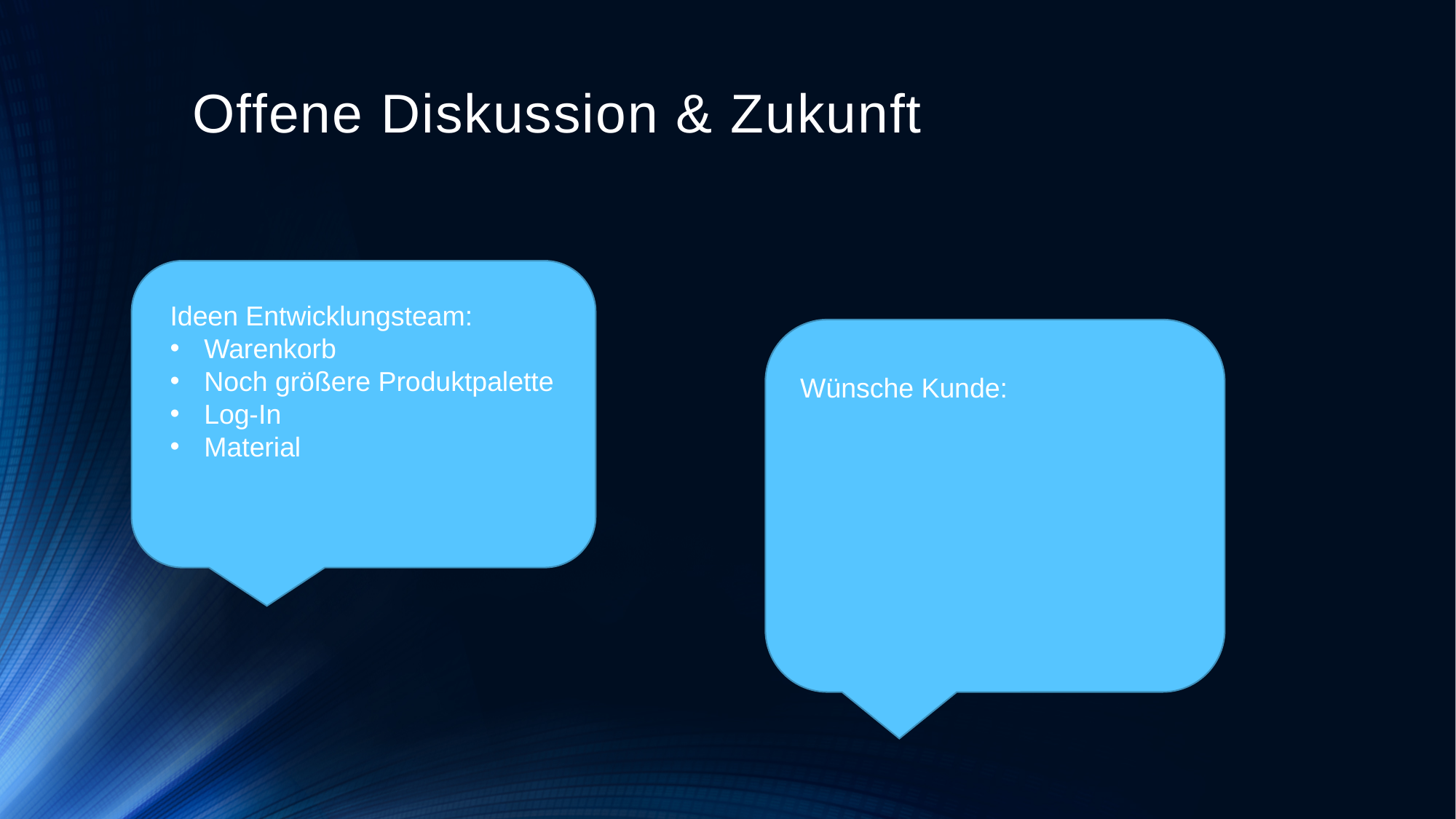

# Offene Diskussion & Zukunft

Ideen Entwicklungsteam:
Warenkorb
Noch größere Produktpalette
Log-In
Material

Wünsche Kunde: